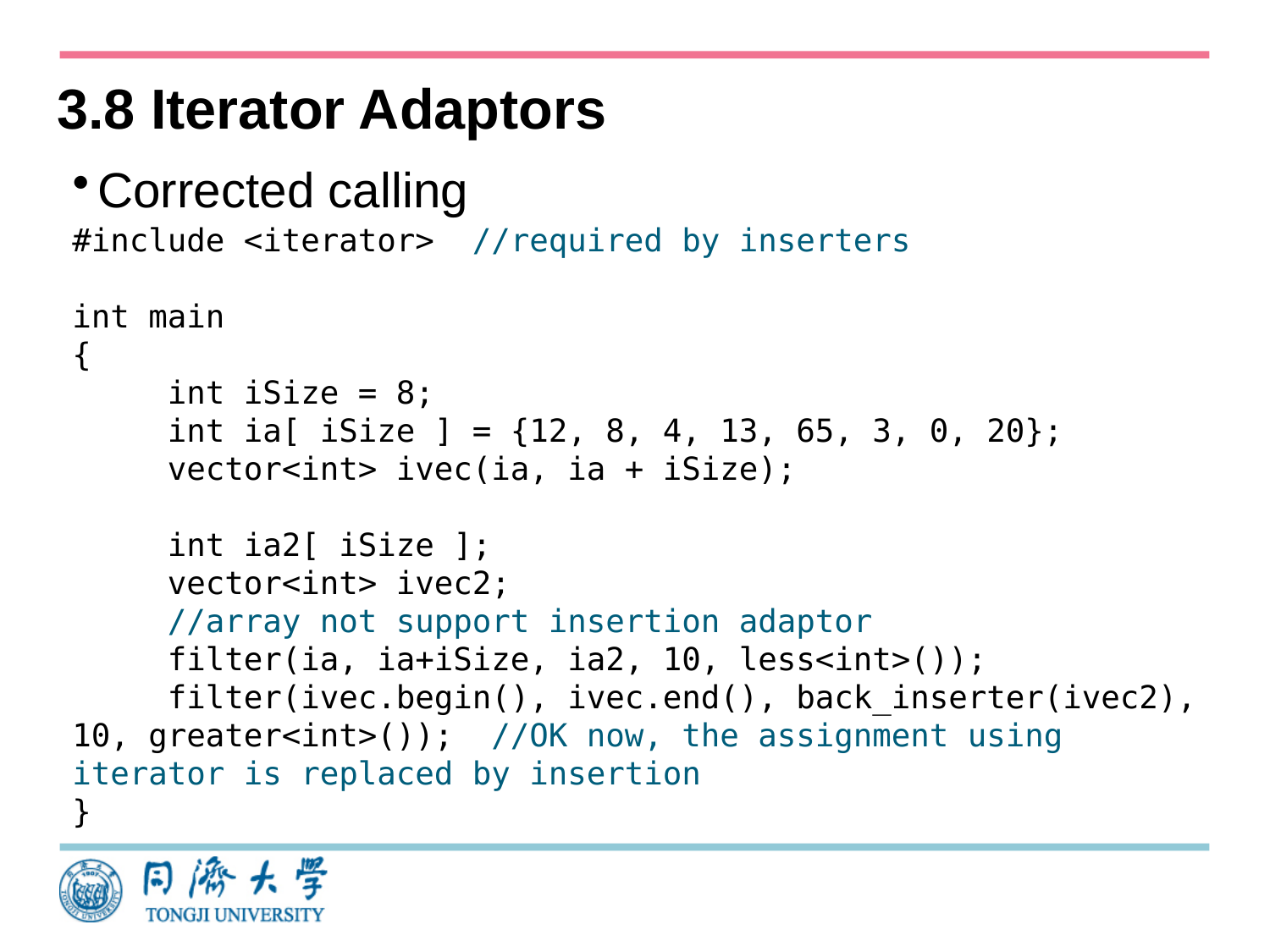

# 3.8 Iterator Adaptors
Corrected calling
#include <iterator>  //required by inserters

int main
{
     int iSize = 8;
     int ia[ iSize ] = {12, 8, 4, 13, 65, 3, 0, 20};
     vector<int> ivec(ia, ia + iSize);

     int ia2[ iSize ];
     vector<int> ivec2;
     //array not support insertion adaptor
     filter(ia, ia+iSize, ia2, 10, less<int>());
     filter(ivec.begin(), ivec.end(), back_inserter(ivec2), 10, greater<int>());  //OK now, the assignment using iterator is replaced by insertion
}